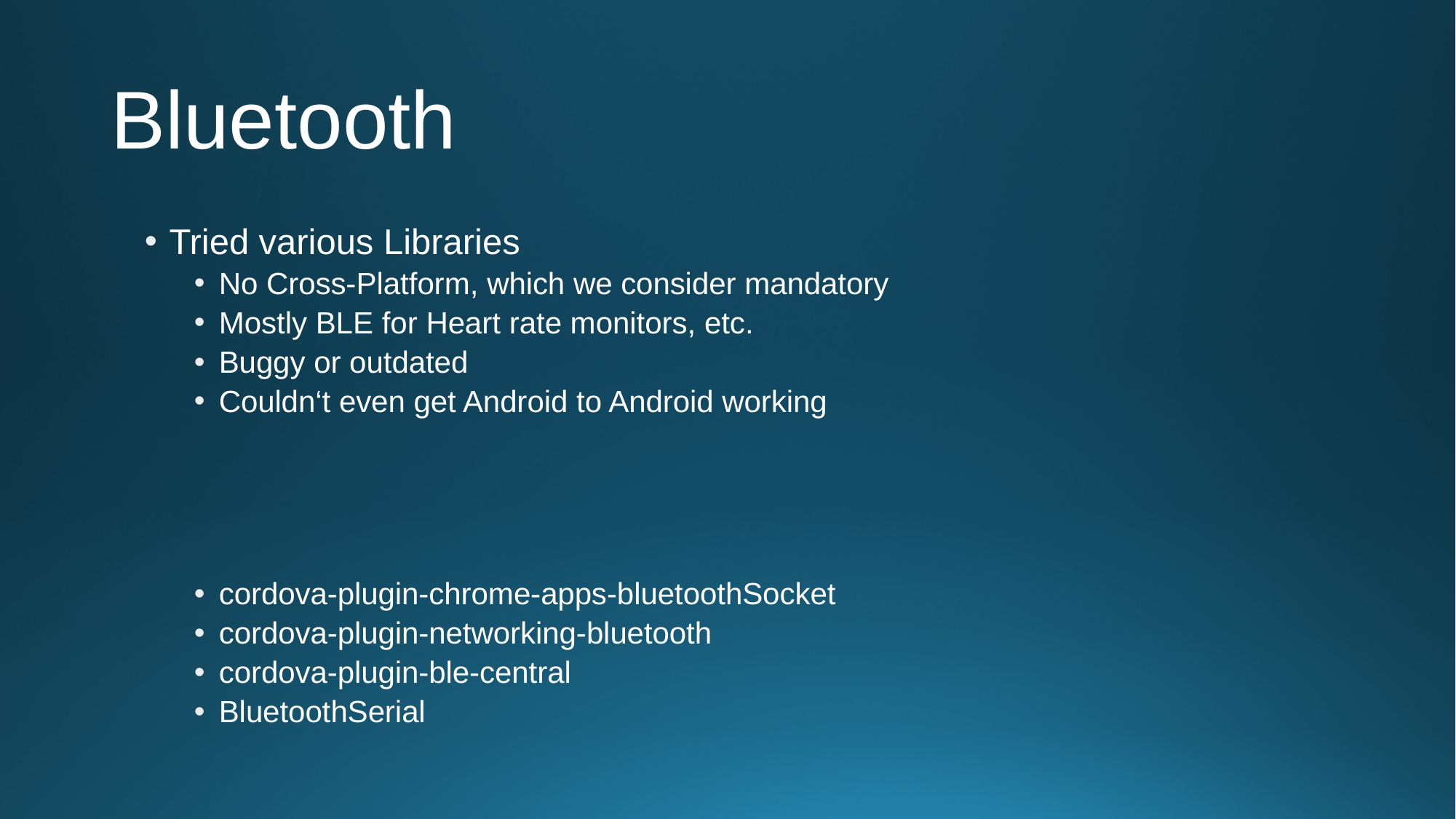

# Bluetooth
Tried various Libraries
No Cross-Platform, which we consider mandatory
Mostly BLE for Heart rate monitors, etc.
Buggy or outdated
Couldn‘t even get Android to Android working

cordova-plugin-chrome-apps-bluetoothSocket
cordova-plugin-networking-bluetooth
cordova-plugin-ble-central
BluetoothSerial